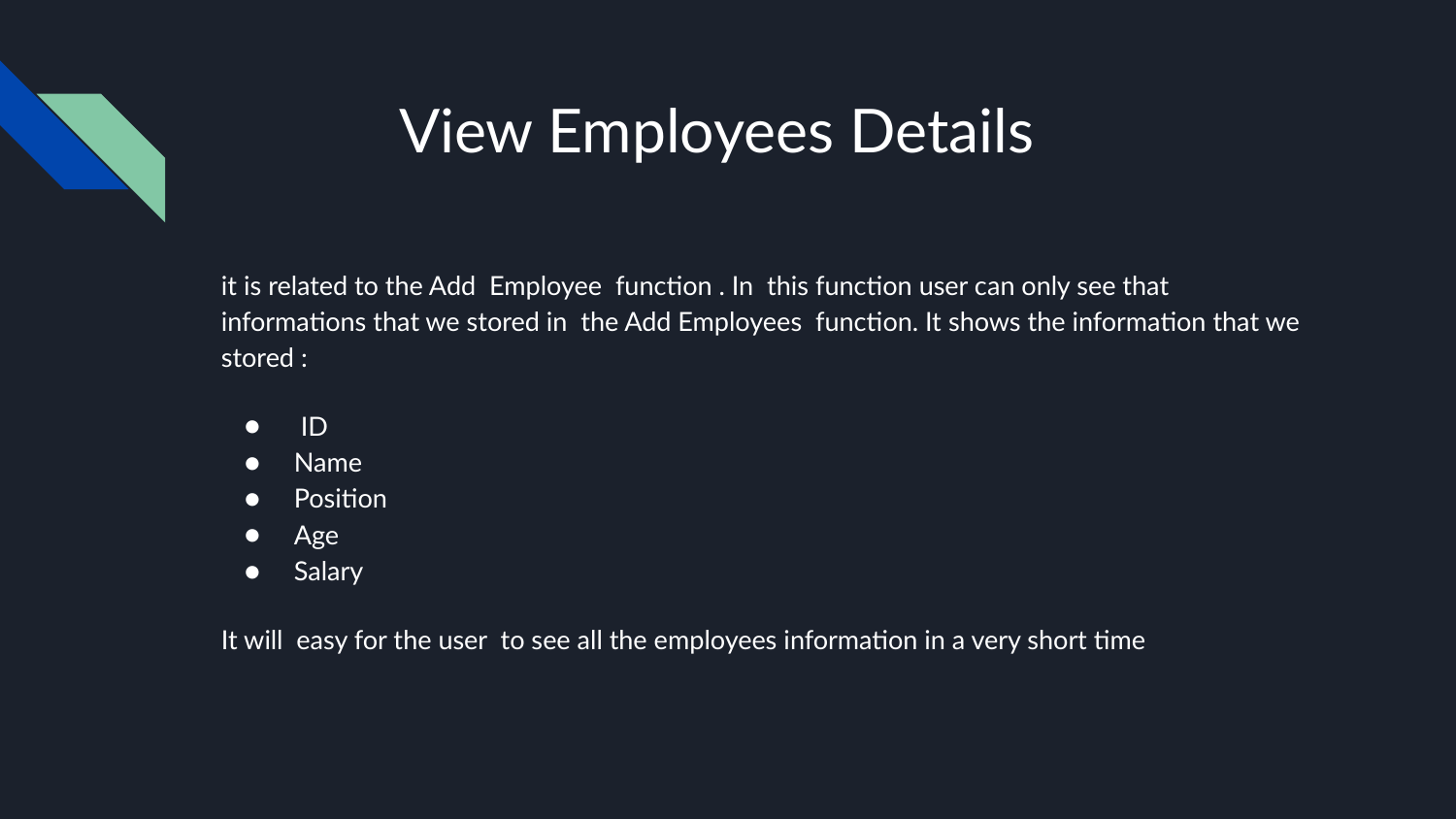

# View Employees Details
it is related to the Add  Employee  function . In  this function user can only see that informations that we stored in  the Add Employees  function. It shows the information that we stored :
 ID
Name
Position
Age
Salary
It will  easy for the user  to see all the employees information in a very short time